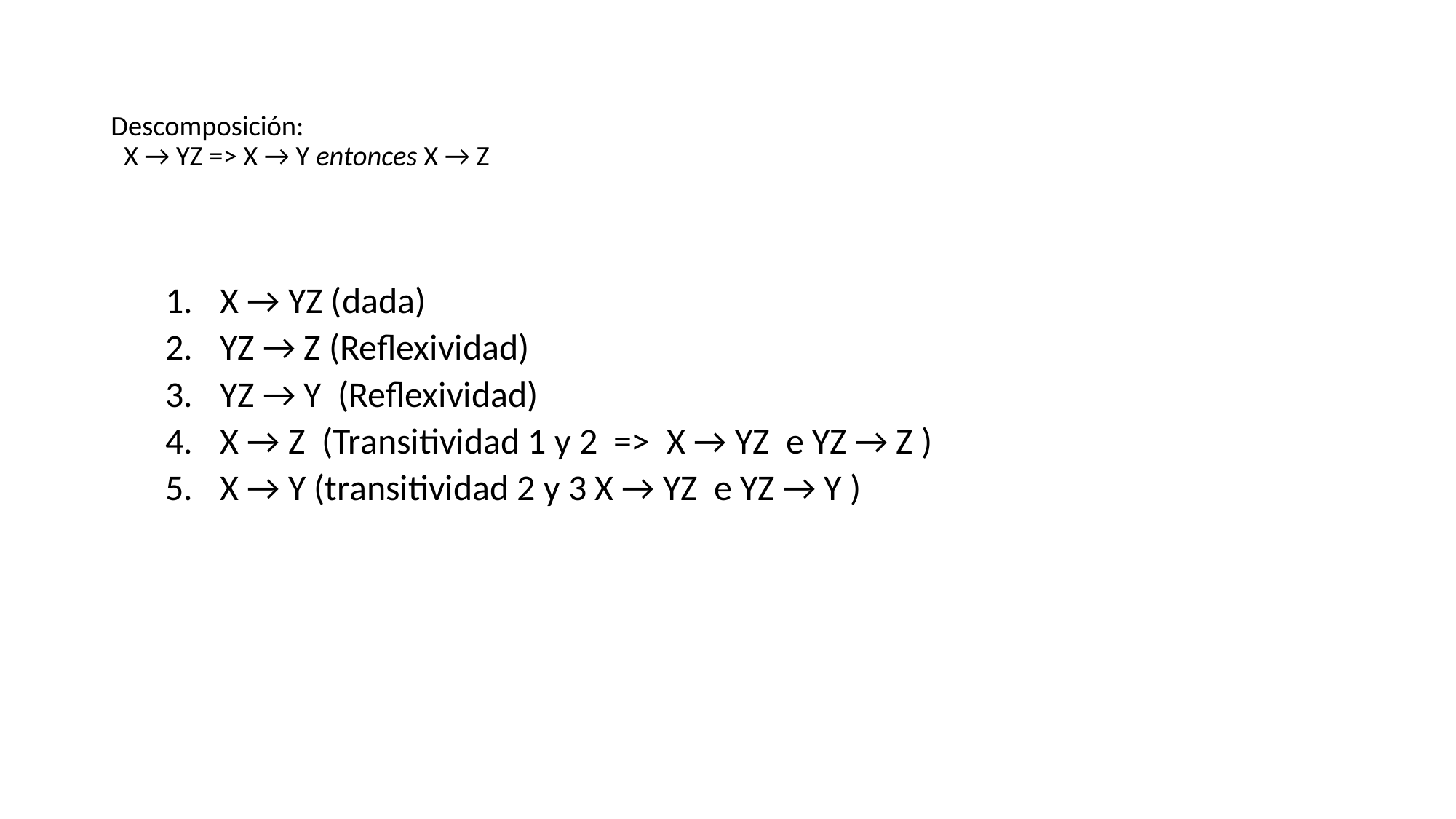

# Descomposición: X → YZ => X → Y entonces X → Z

X → YZ (dada)
YZ → Z (Reflexividad)
YZ → Y  (Reflexividad)
X → Z  (Transitividad 1 y 2  =>  X → YZ  e YZ → Z )
X → Y (transitividad 2 y 3 X → YZ  e YZ → Y )